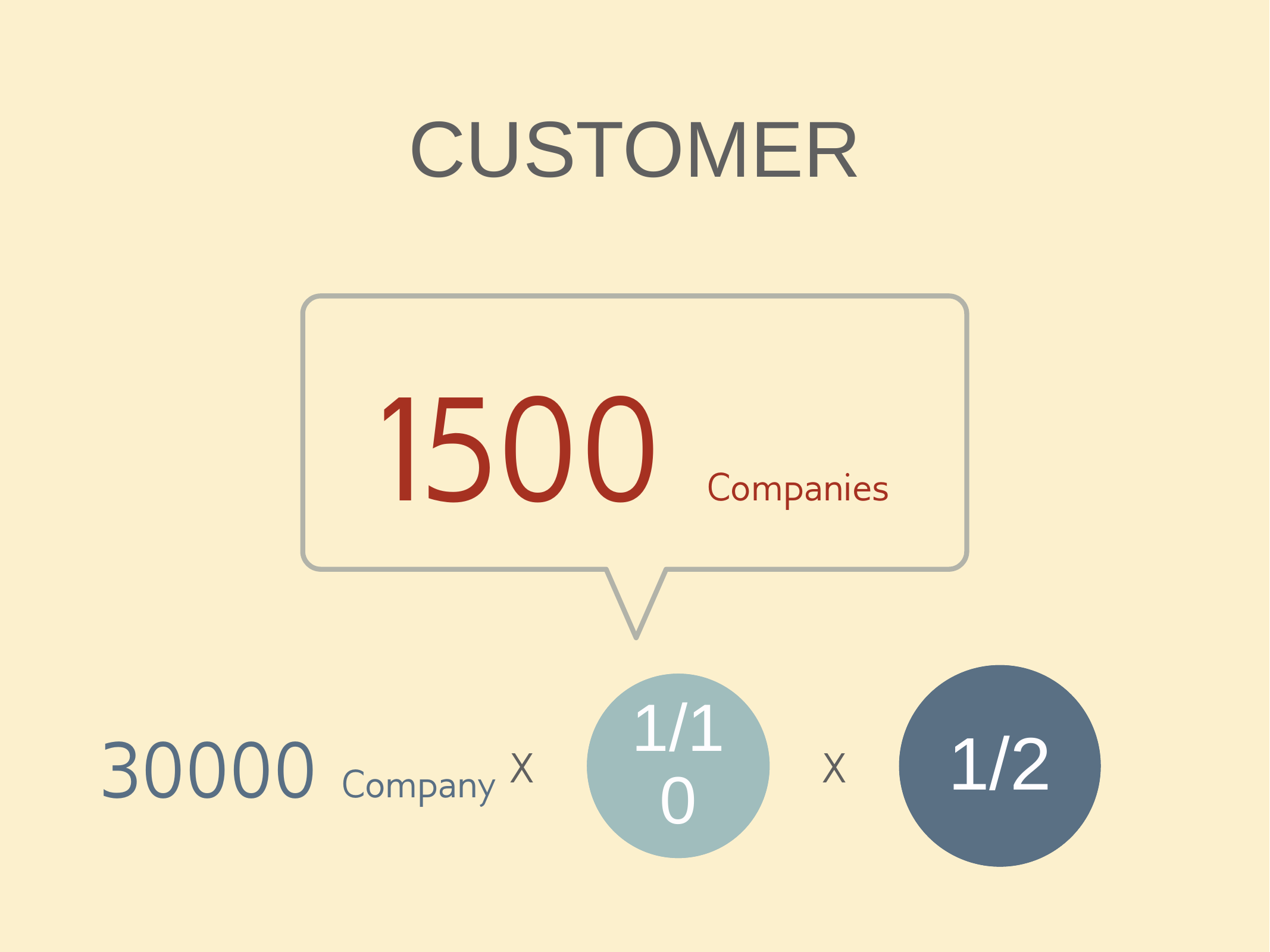

# Customer

1500 Companies
Yearly plan
1/2
our user
1/10
30000 Company
X
X